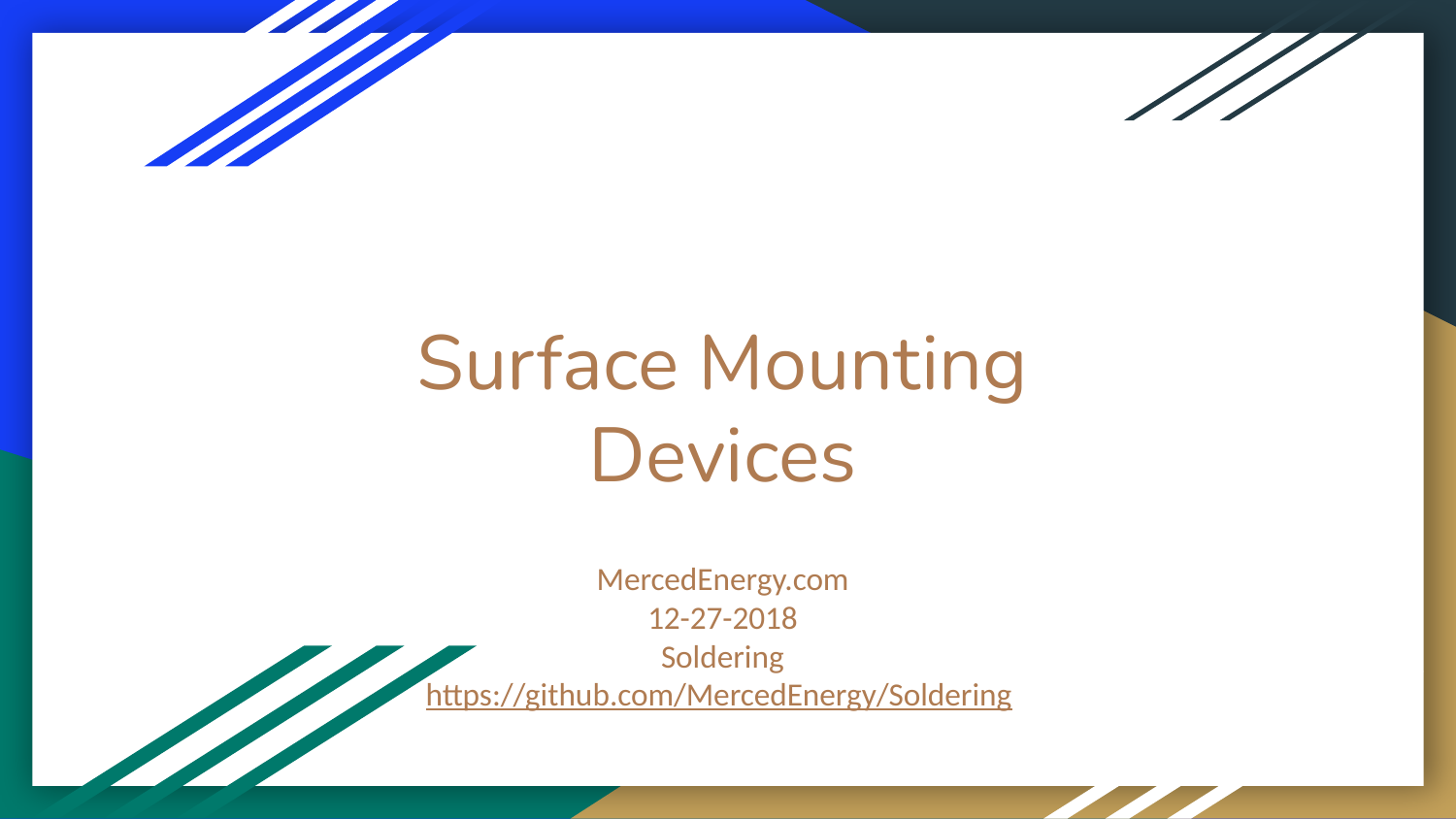

# Surface Mounting Devices
MercedEnergy.com
12-27-2018
Soldering
https://github.com/MercedEnergy/Soldering